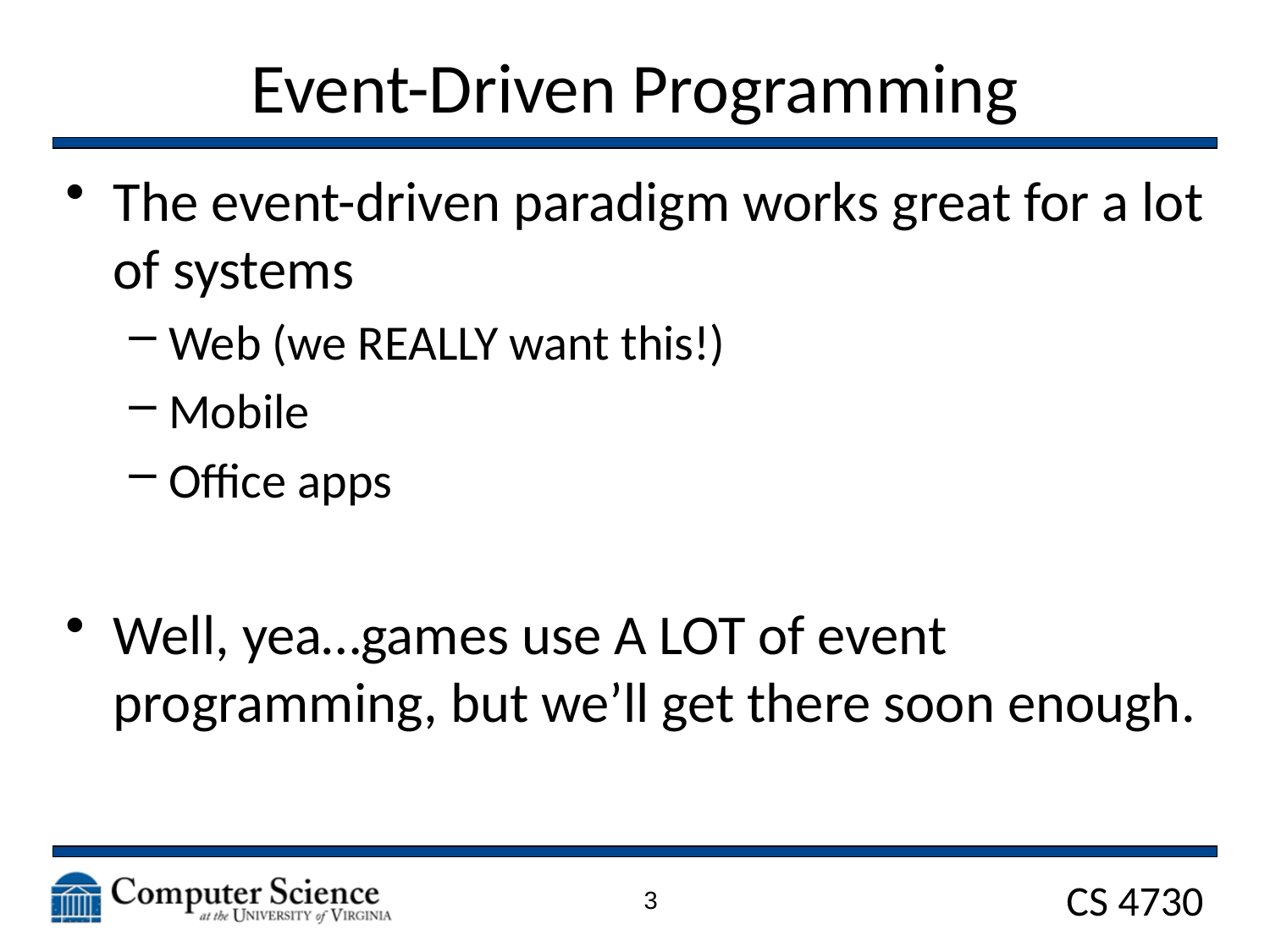

# Event-Driven Programming
The event-driven paradigm works great for a lot of systems
Web (we REALLY want this!)
Mobile
Office apps

Well, yea…games use A LOT of event programming, but we’ll get there soon enough.
3